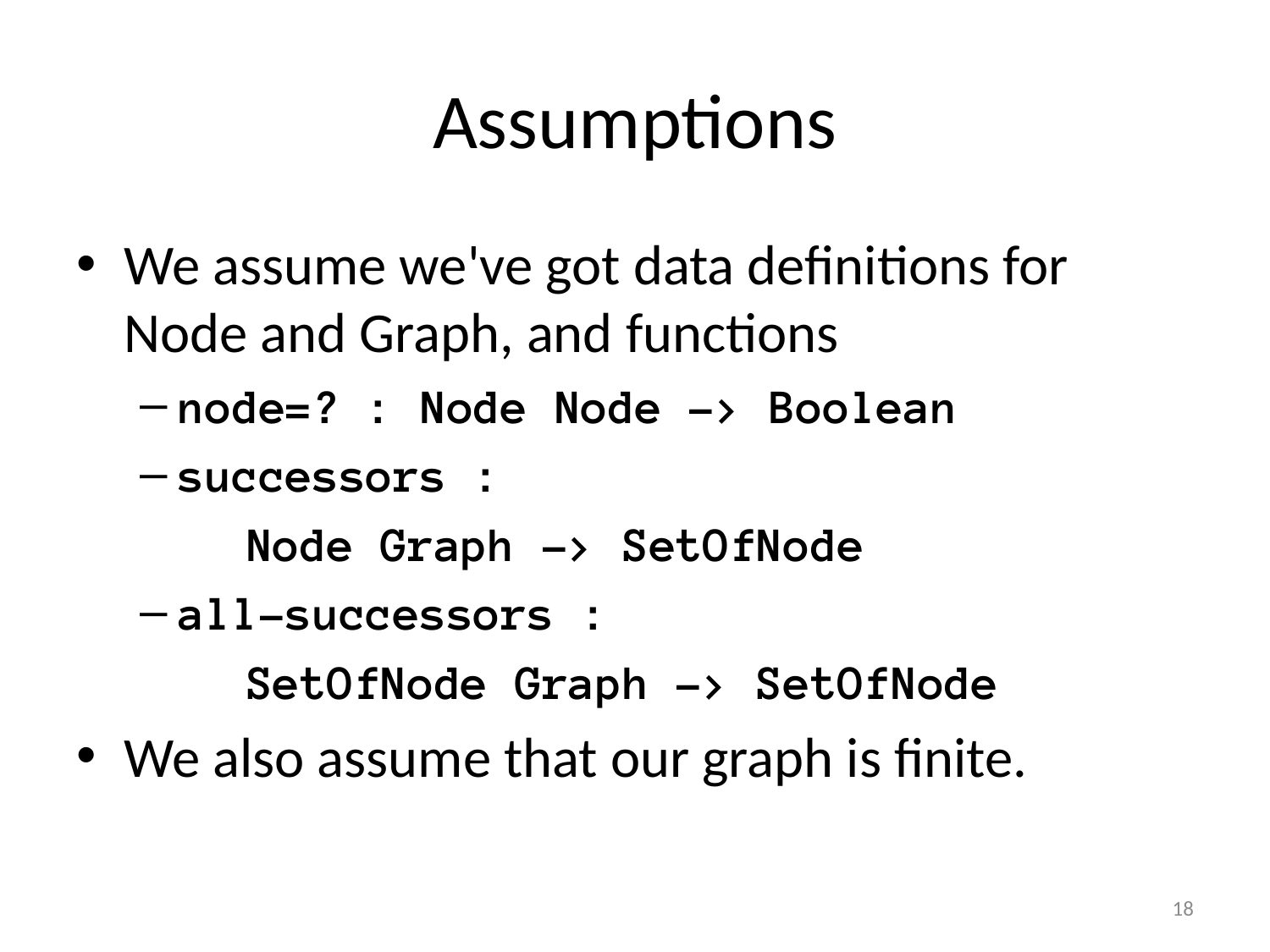

# Assumptions
We assume we've got data definitions for Node and Graph, and functions
node=? : Node Node -> Boolean
successors :
    Node Graph -> SetOfNode
all-successors :
    SetOfNode Graph -> SetOfNode
We also assume that our graph is finite.
18